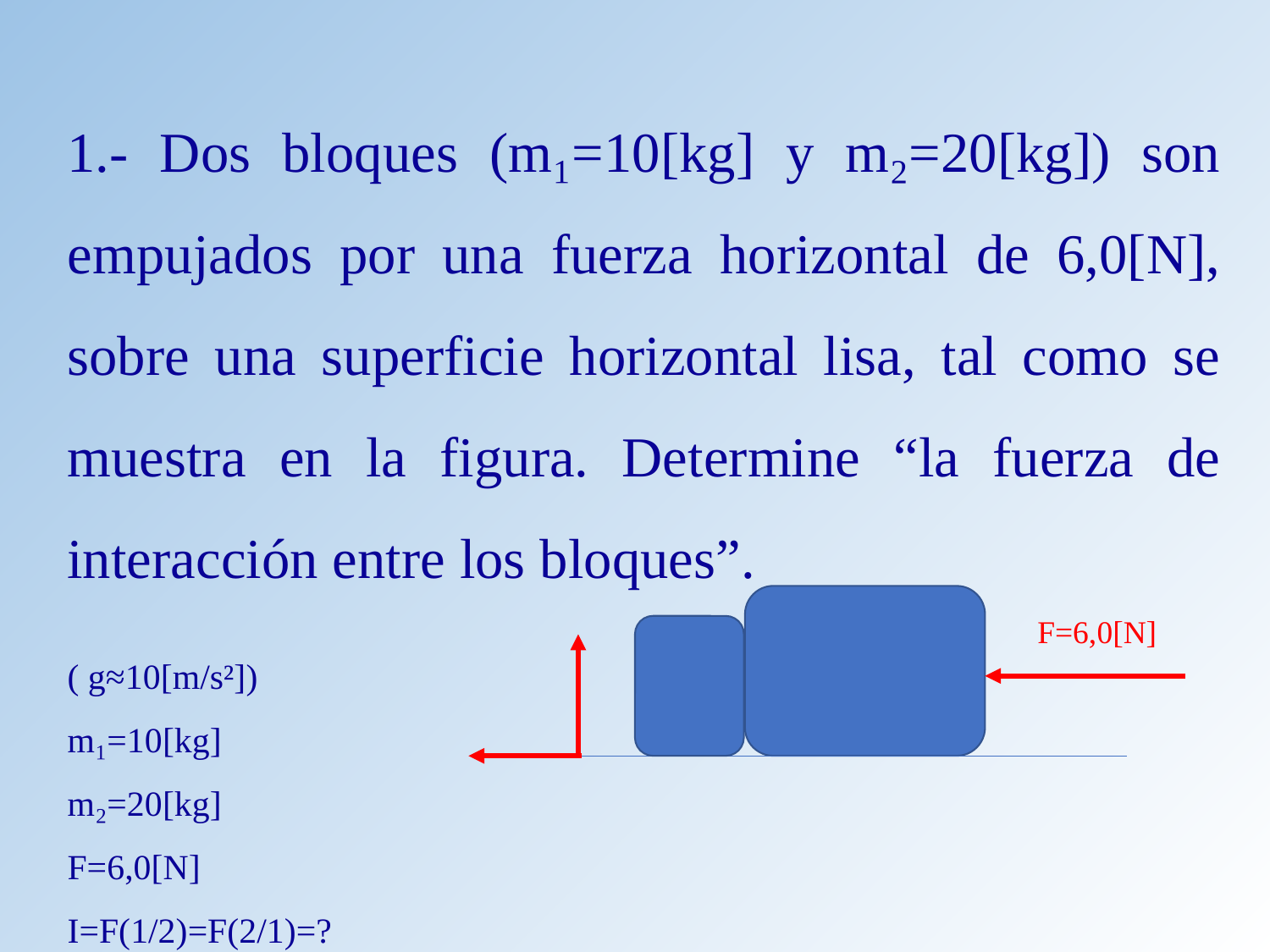

1.- Dos bloques (m₁=10[kg] y m₂=20[kg]) son empujados por una fuerza horizontal de 6,0[N], sobre una superficie horizontal lisa, tal como se muestra en la figura. Determine “la fuerza de interacción entre los bloques”.

F=6,0[N]

( g≈10[m/s²])
m₁=10[kg]
m₂=20[kg]
F=6,0[N]
I=F(1/2)=F(2/1)=?